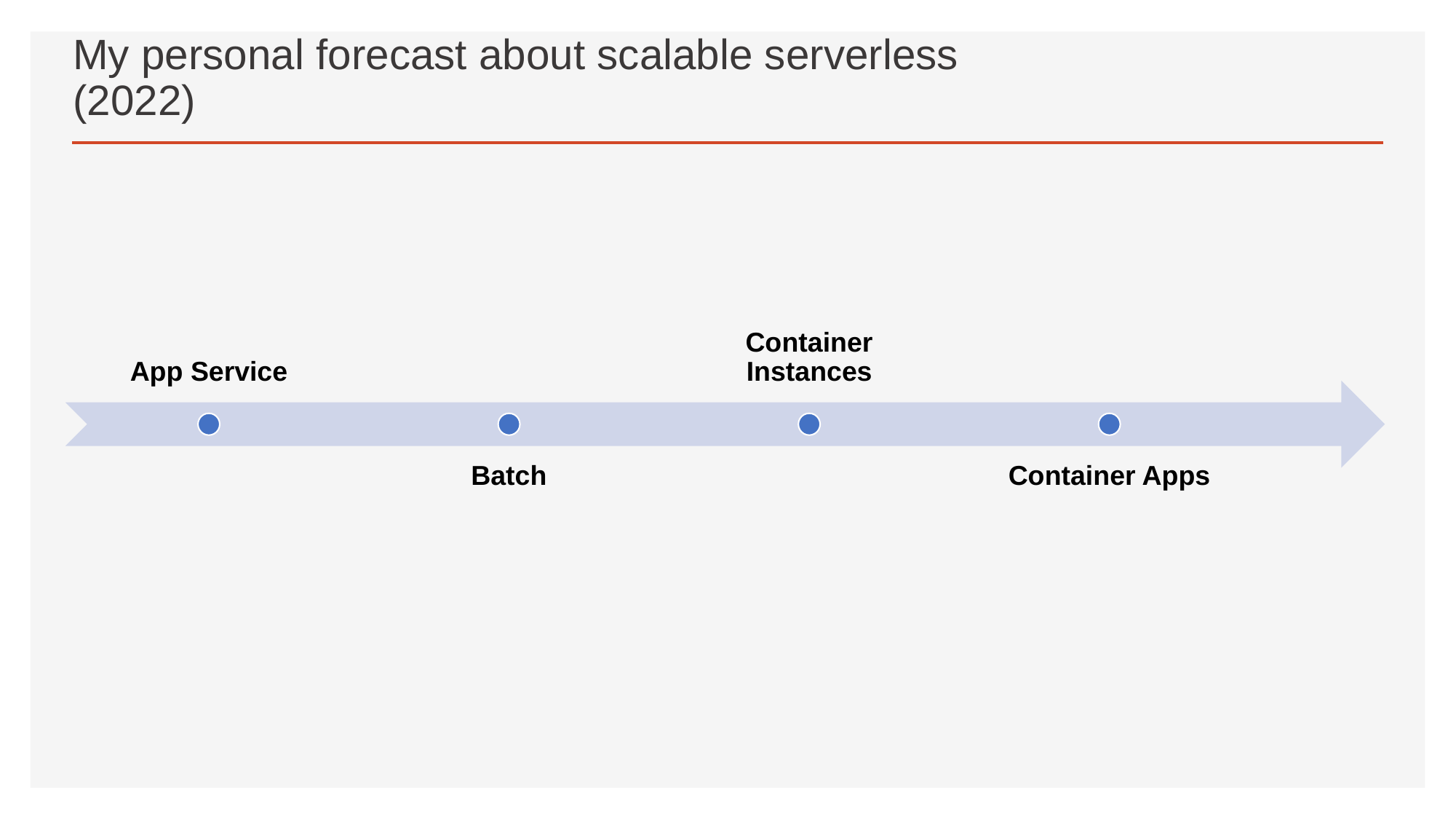

# My personal forecast about scalable serverless (2022)
App Service
Batch
Container Instances
Container Apps